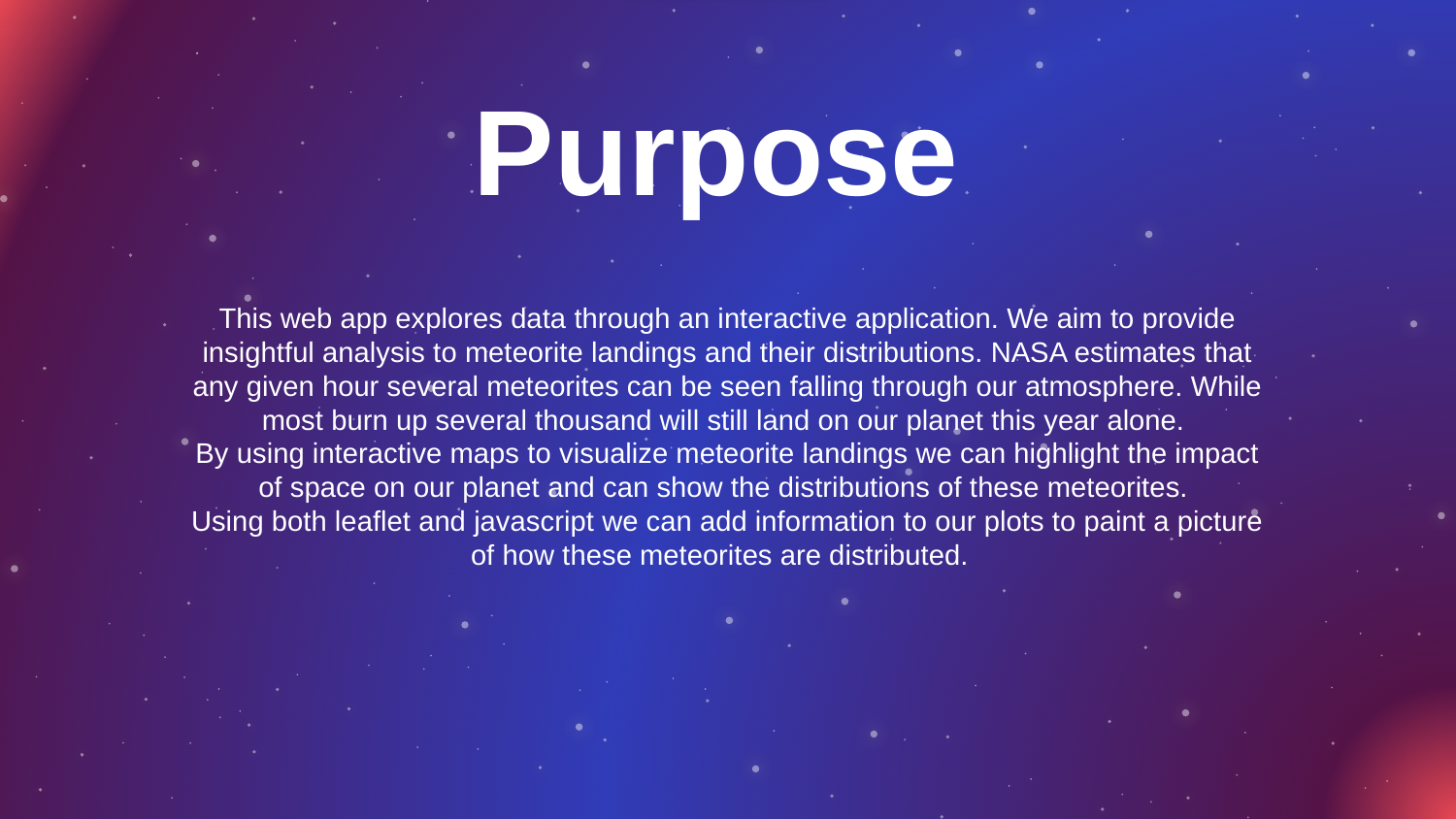

# Purpose
This web app explores data through an interactive application. We aim to provide insightful analysis to meteorite landings and their distributions. NASA estimates that any given hour several meteorites can be seen falling through our atmosphere. While most burn up several thousand will still land on our planet this year alone.
By using interactive maps to visualize meteorite landings we can highlight the impact of space on our planet and can show the distributions of these meteorites.
Using both leaflet and javascript we can add information to our plots to paint a picture of how these meteorites are distributed.